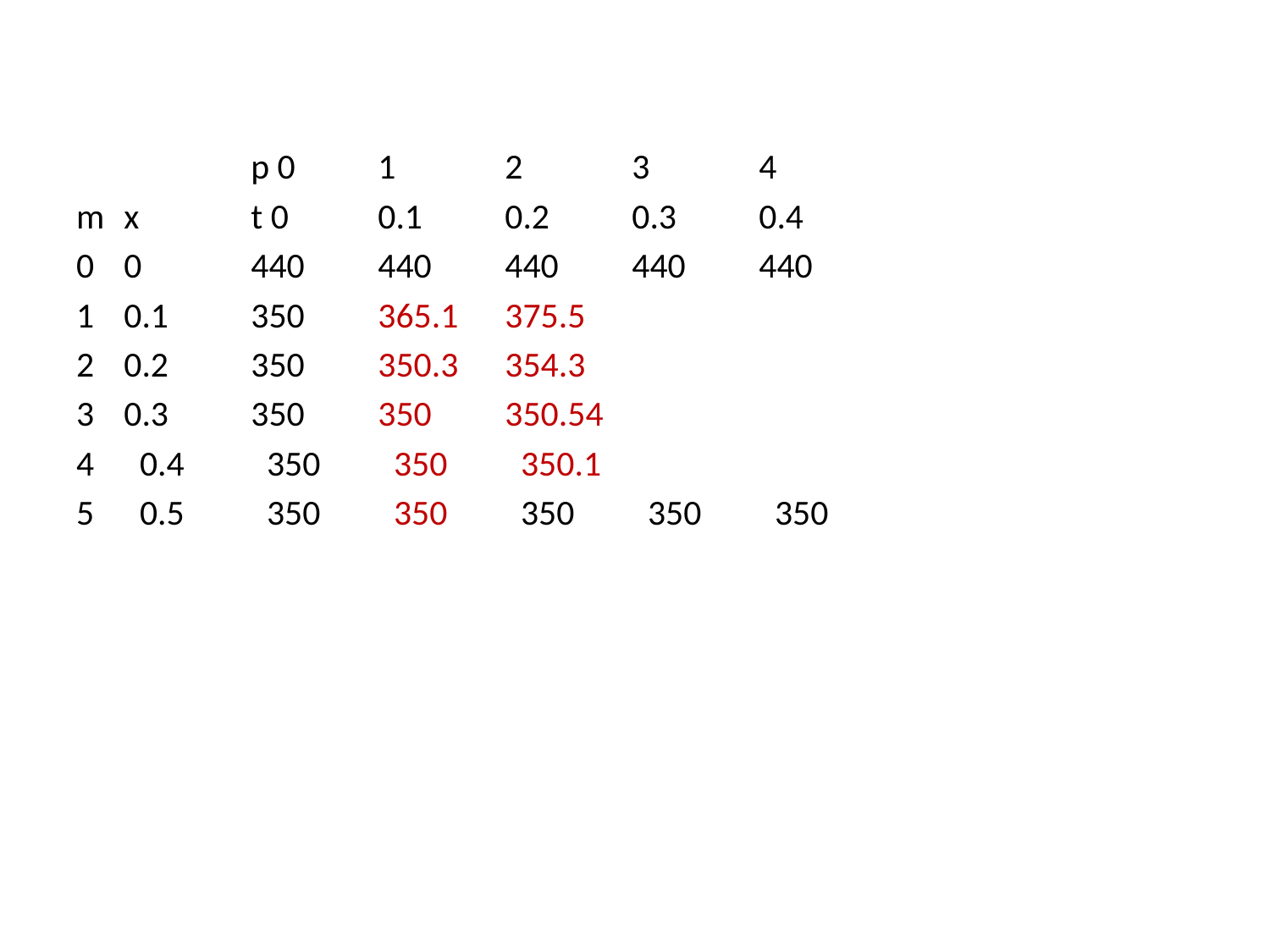

p 0	1	2	3	4
m	x	t 0	0.1	0.2	0.3	0.4
0	0	440	440	440	440	440
1	0.1	350	365.1	375.5
2	0.2	350	350.3	354.3
3	0.3	350	350	350.54
4	0.4	350	350	350.1
0.5	350	350	350	350	350